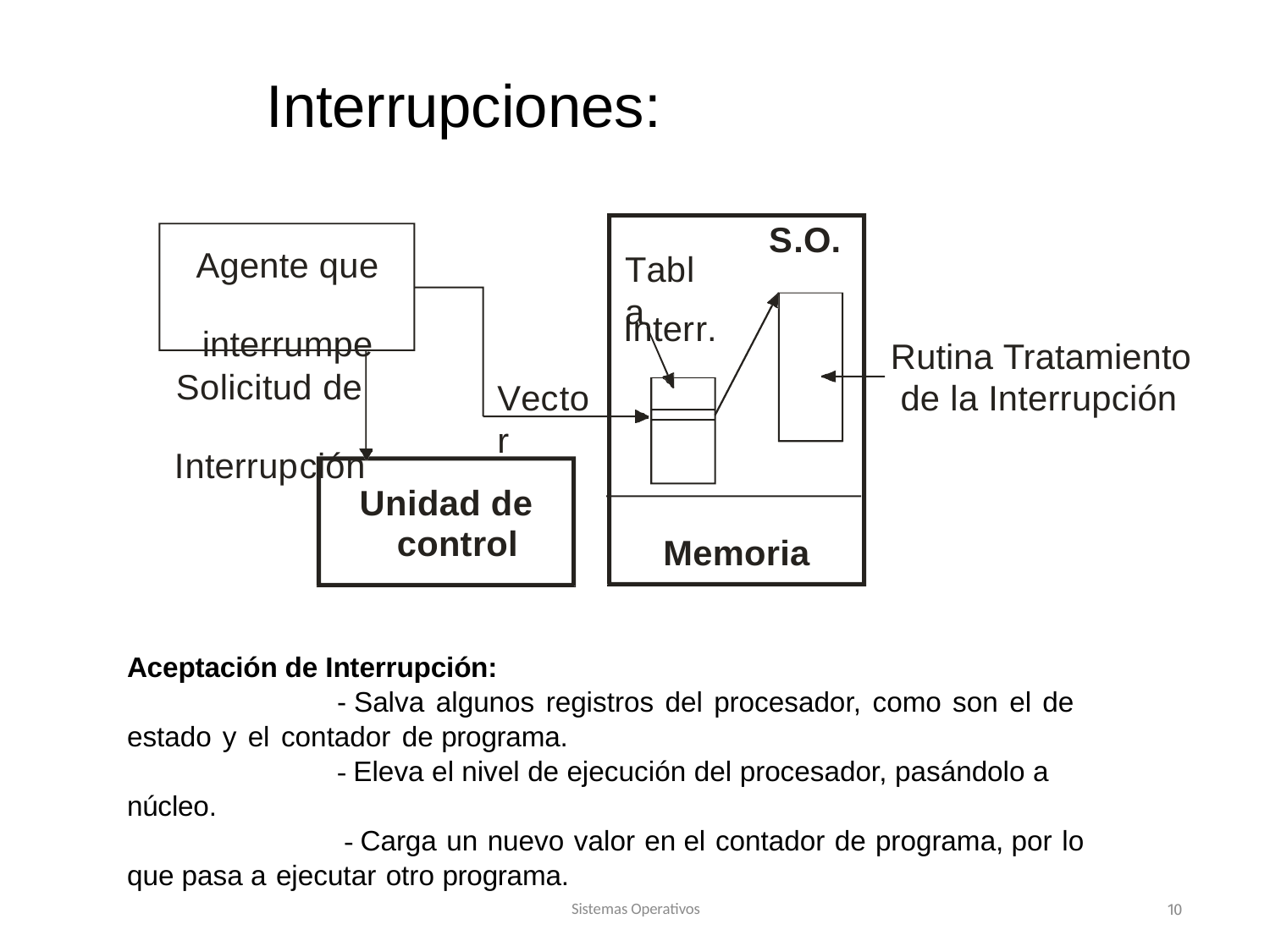

# Interrupciones:

S.O.
Agente que  interrumpe
Tabla

Interr.
Rutina Tratamiento  de la Interrupción
Solicitud de  Interrupción
Vector
Unidad de  control
Memoria
Aceptación de Interrupción:
	- Salva algunos registros del procesador, como son el de estado y el contador de programa.
	- Eleva el nivel de ejecución del procesador, pasándolo a núcleo.
	 - Carga un nuevo valor en el contador de programa, por lo que pasa a ejecutar otro programa.
Sistemas Operativos
10